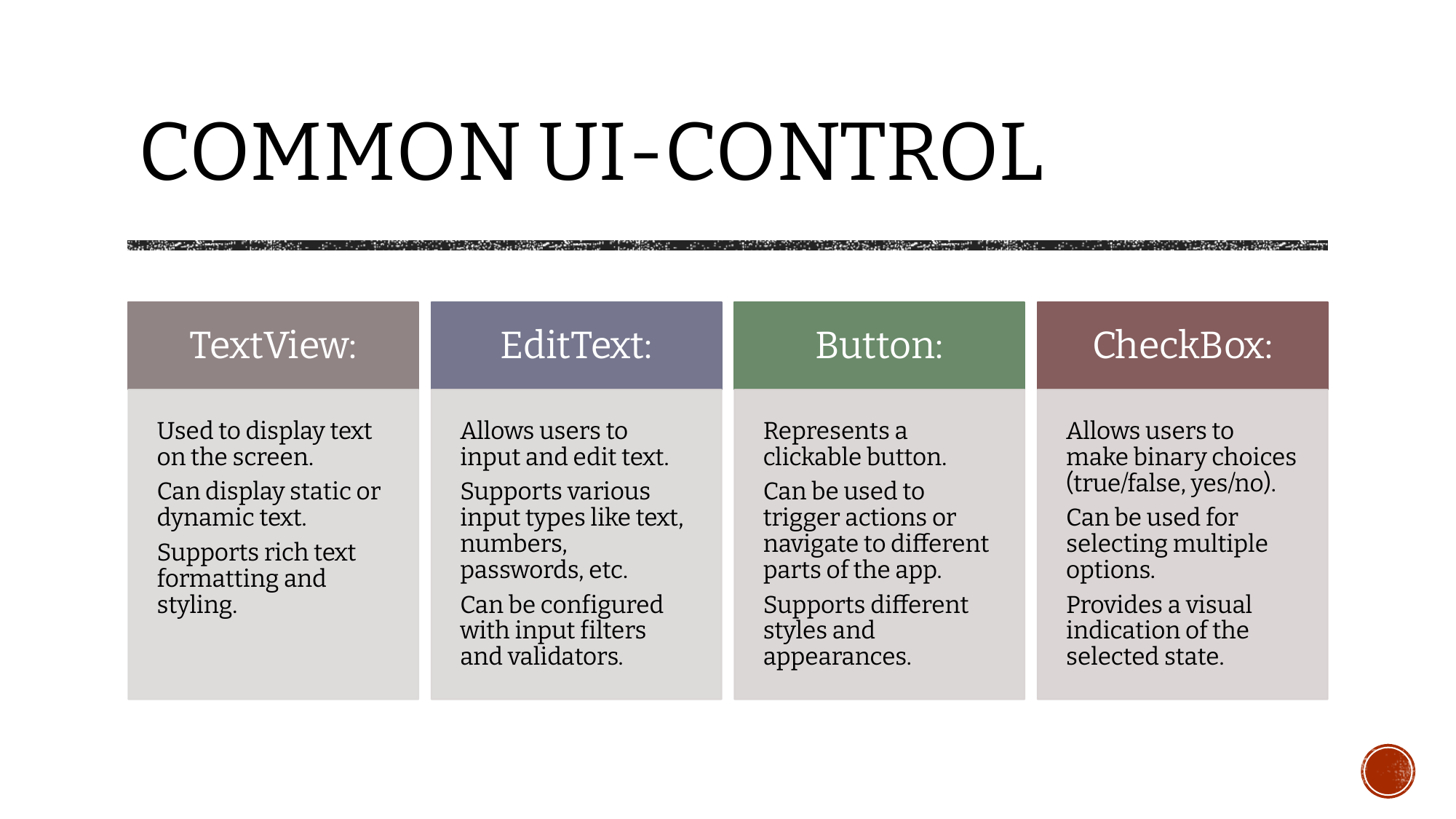

# Common ui-control

TextView:
Used to display text on the screen.
Can display static or dynamic text.
Supports rich text formatting and styling.
EditText:
Allows users to input and edit text.
Supports various input types like text, numbers, passwords, etc.
Can be configured with input filters and validators.
Button:
Represents a clickable button.
Can be used to trigger actions or navigate to different parts of the app.
Supports different styles and appearances.
CheckBox:
Allows users to make binary choices (true/false, yes/no).
Can be used for selecting multiple options.
Provides a visual indication of the selected state.